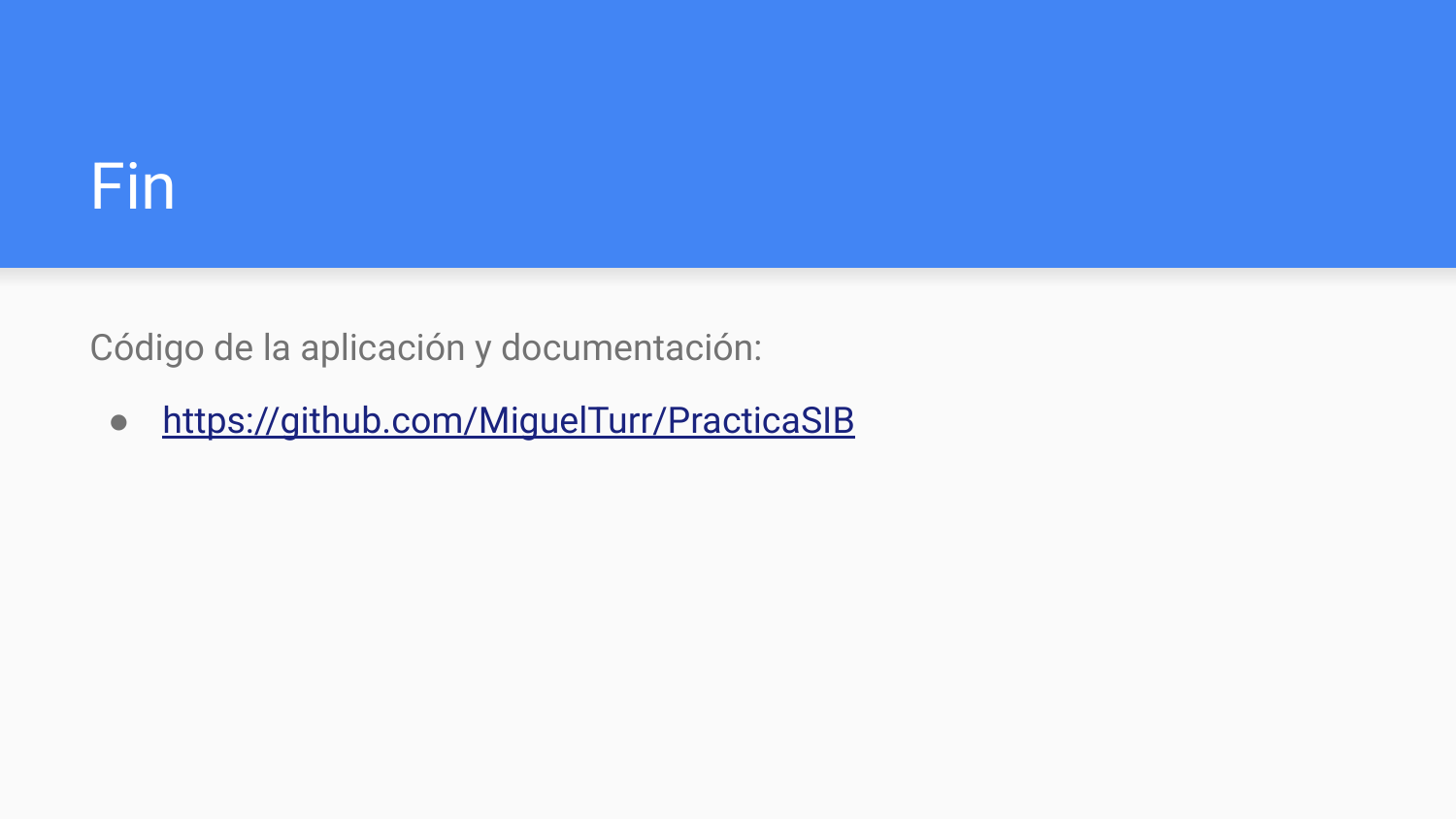

# Fin
Código de la aplicación y documentación:
https://github.com/MiguelTurr/PracticaSIB